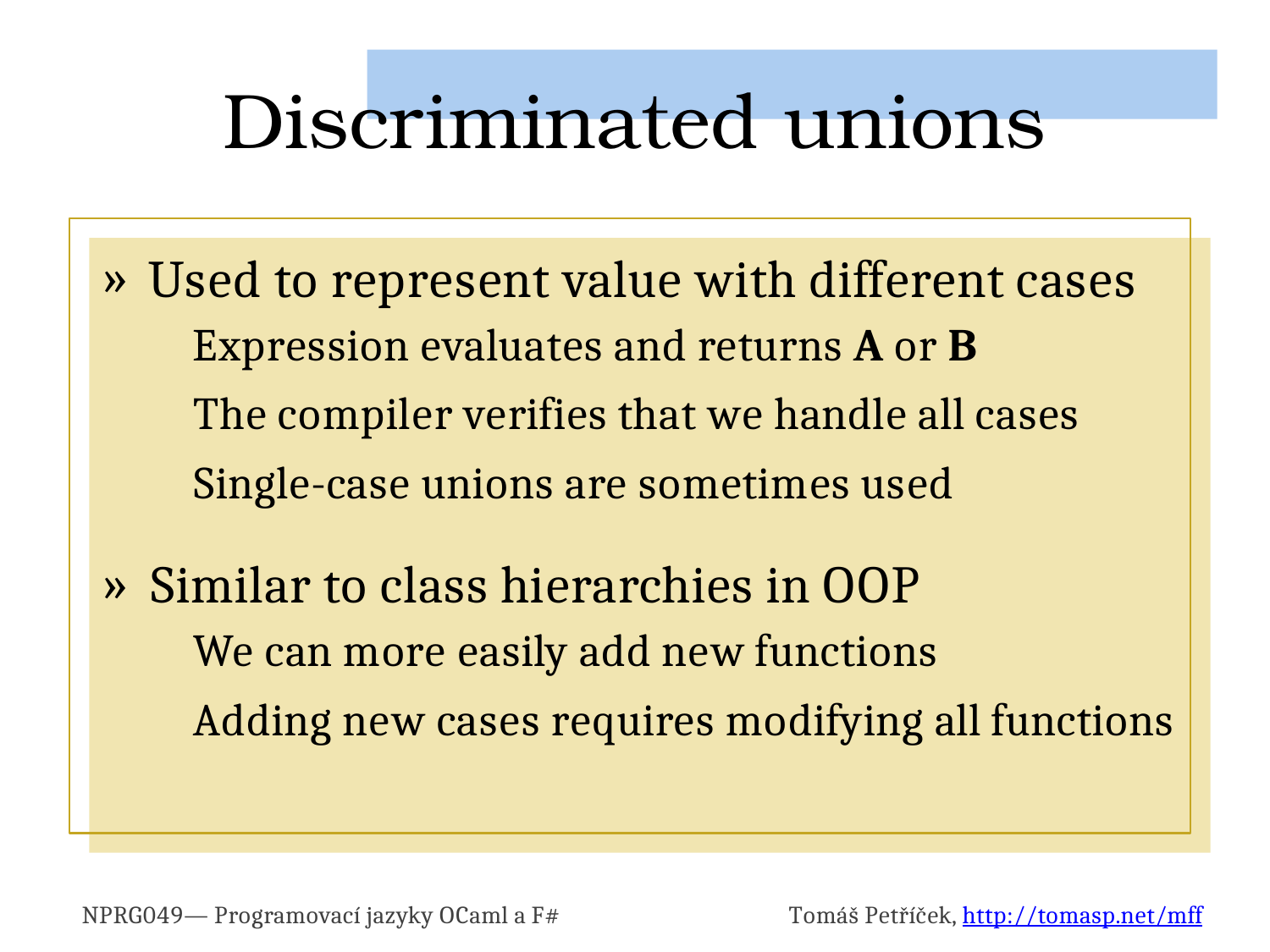

# Discriminated unions
Used to represent value with different cases
Expression evaluates and returns A or B
The compiler verifies that we handle all cases
Single-case unions are sometimes used
Similar to class hierarchies in OOP
We can more easily add new functions
Adding new cases requires modifying all functions